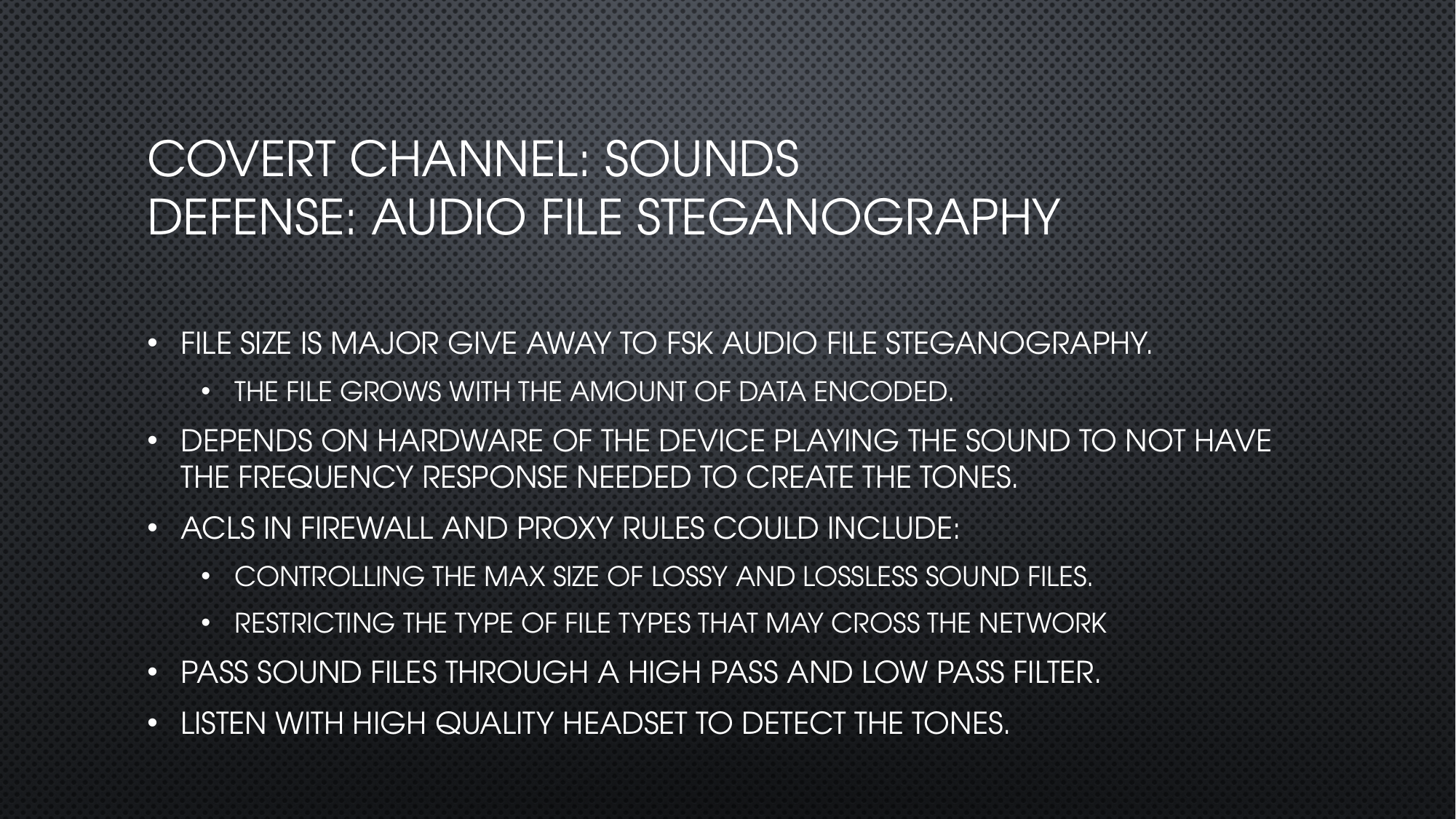

# Covert Channel: Sounds Defense: Audio File Steganography
File size is major give away to FSK audio file steganography.
The file grows with the amount of data encoded.
Depends on hardware of the device playing the sound to not have the frequency response needed to create the tones.
ACLs in firewall and proxy rules could include:
Controlling the max size of lossy and lossless sound files.
Restricting the type of file types that may cross the network
Pass sound files through a high pass and low pass filter.
Listen with high quality headset to detect the tones.